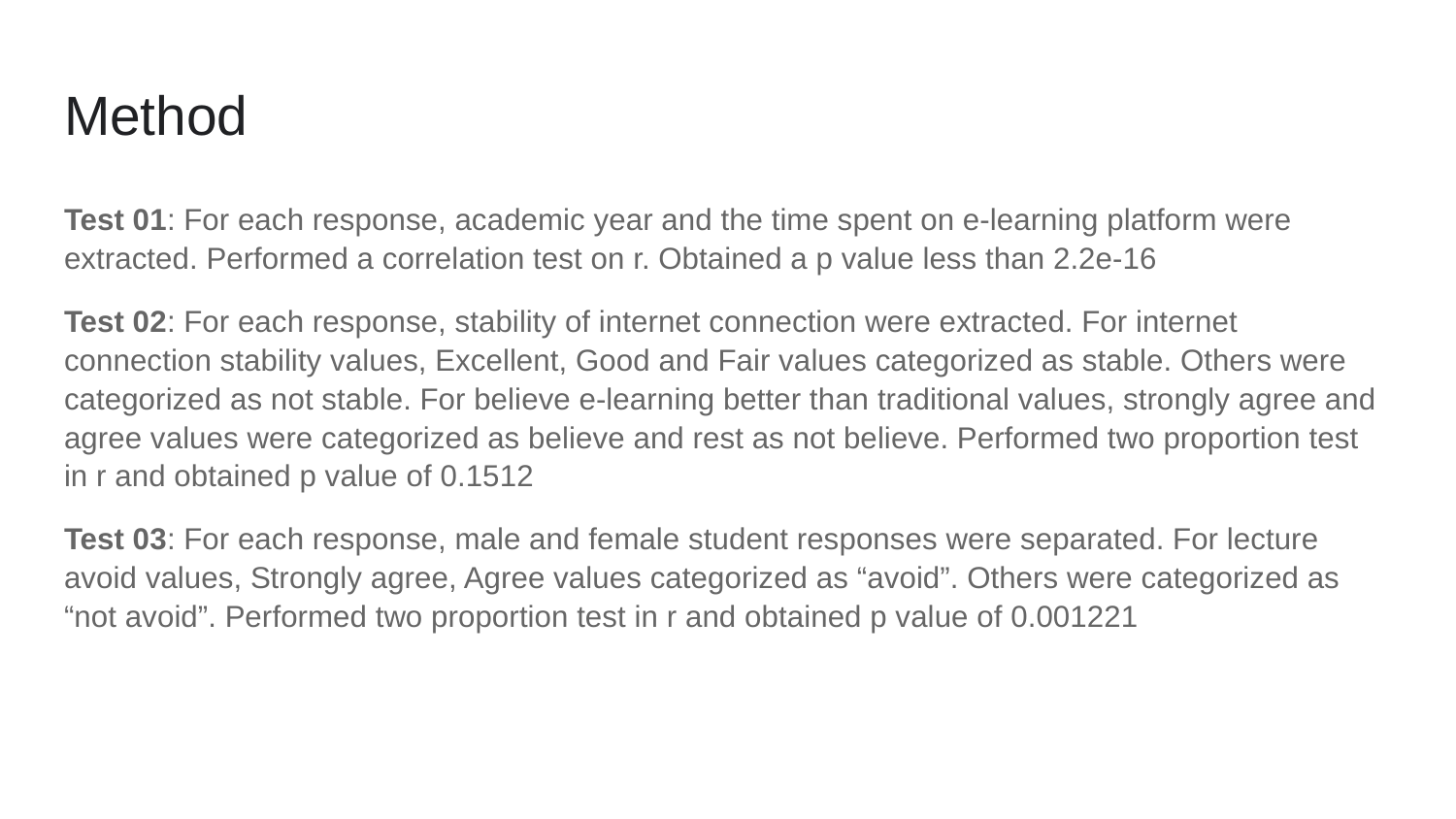

# Method
Test 01: For each response, academic year and the time spent on e-learning platform were extracted. Performed a correlation test on r. Obtained a p value less than 2.2e-16
Test 02: For each response, stability of internet connection were extracted. For internet connection stability values, Excellent, Good and Fair values categorized as stable. Others were categorized as not stable. For believe e-learning better than traditional values, strongly agree and agree values were categorized as believe and rest as not believe. Performed two proportion test in r and obtained p value of 0.1512
Test 03: For each response, male and female student responses were separated. For lecture avoid values, Strongly agree, Agree values categorized as “avoid”. Others were categorized as “not avoid”. Performed two proportion test in r and obtained p value of 0.001221